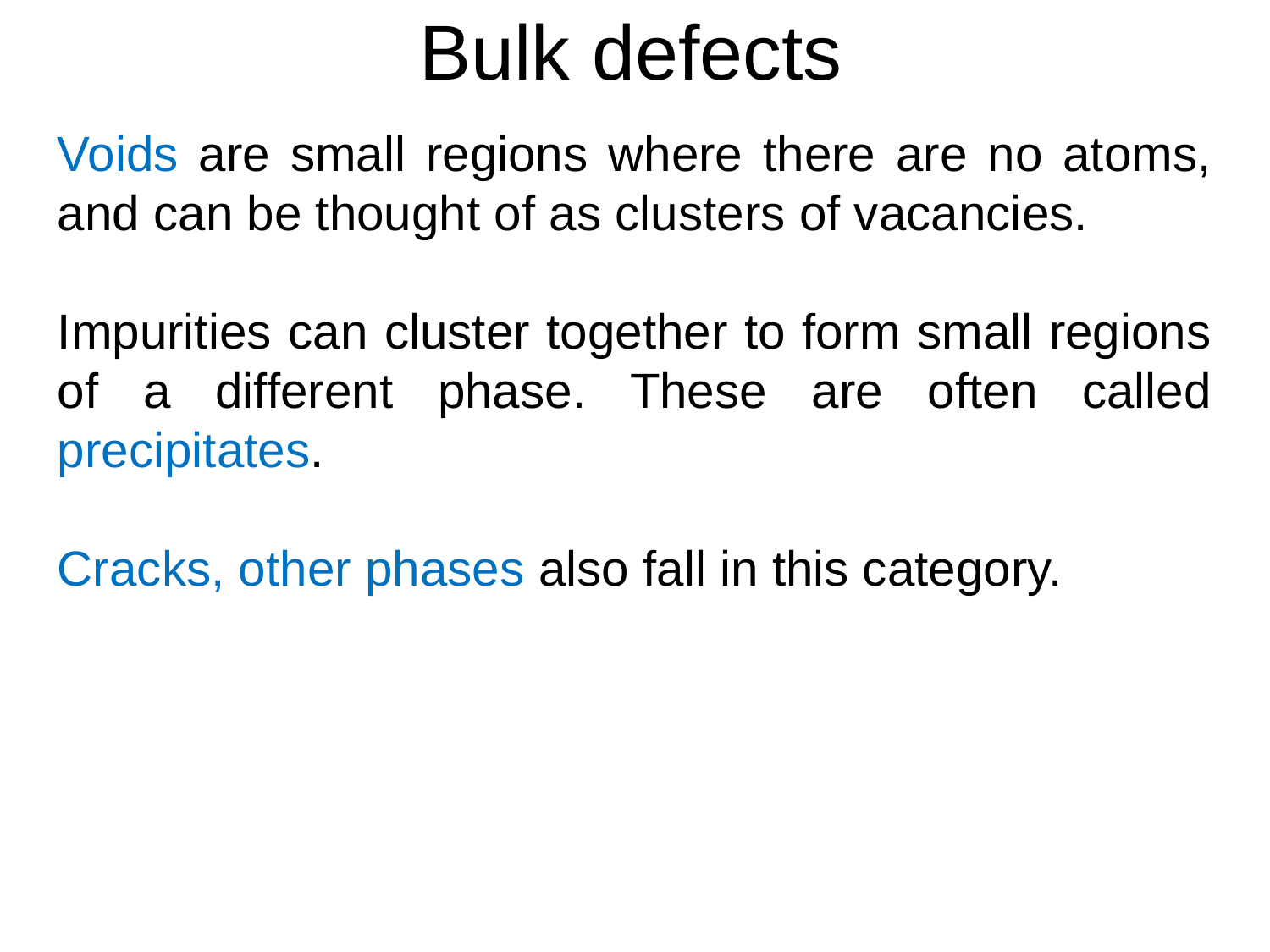

Bulk defects
Voids are small regions where there are no atoms, and can be thought of as clusters of vacancies.

Impurities can cluster together to form small regions of a different phase. These are often called precipitates.

Cracks, other phases also fall in this category.